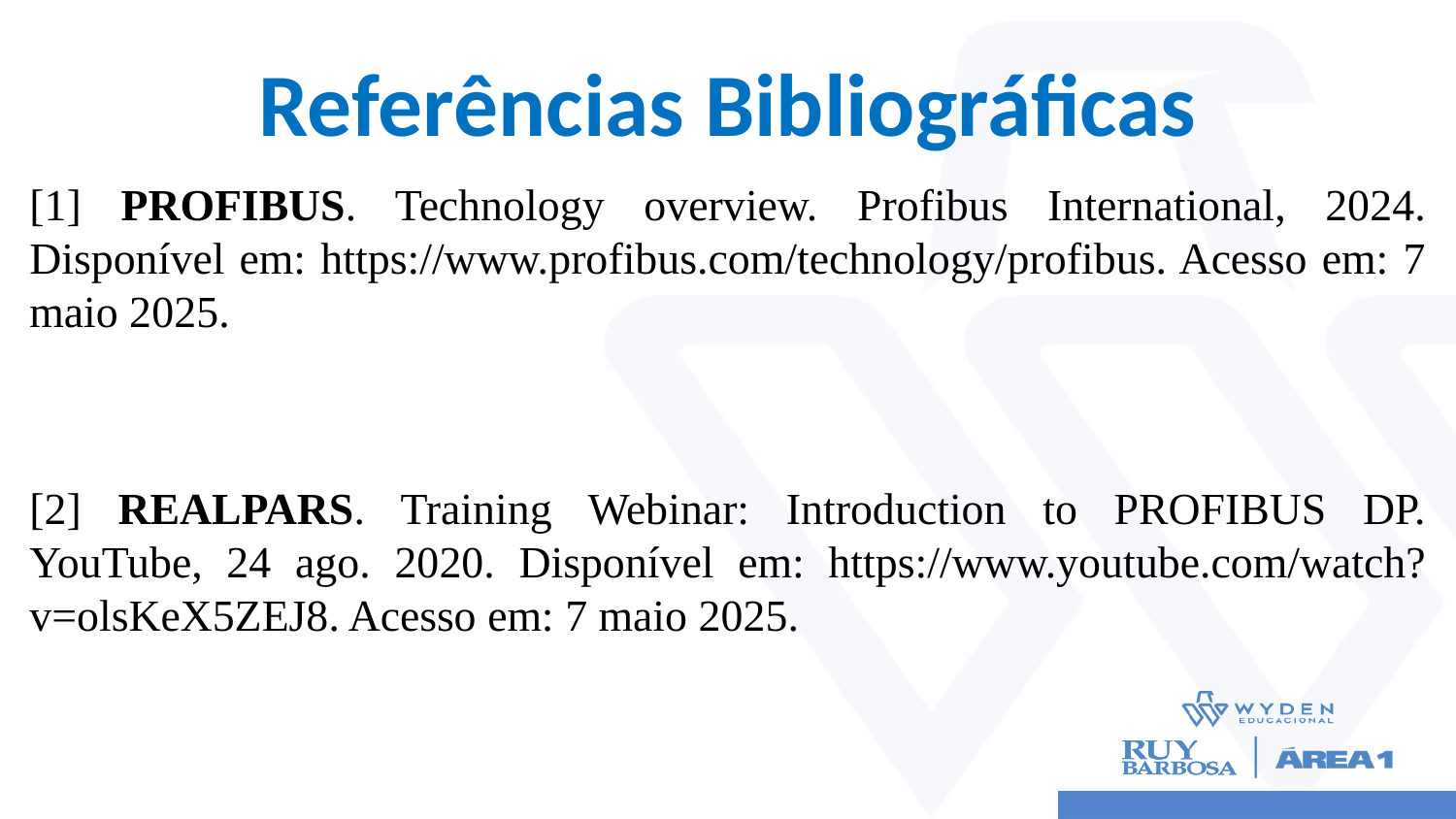

# Referências Bibliográficas
[1] PROFIBUS. Technology overview. Profibus International, 2024. Disponível em: https://www.profibus.com/technology/profibus. Acesso em: 7 maio 2025.

[2] REALPARS. Training Webinar: Introduction to PROFIBUS DP. YouTube, 24 ago. 2020. Disponível em: https://www.youtube.com/watch?v=olsKeX5ZEJ8. Acesso em: 7 maio 2025.